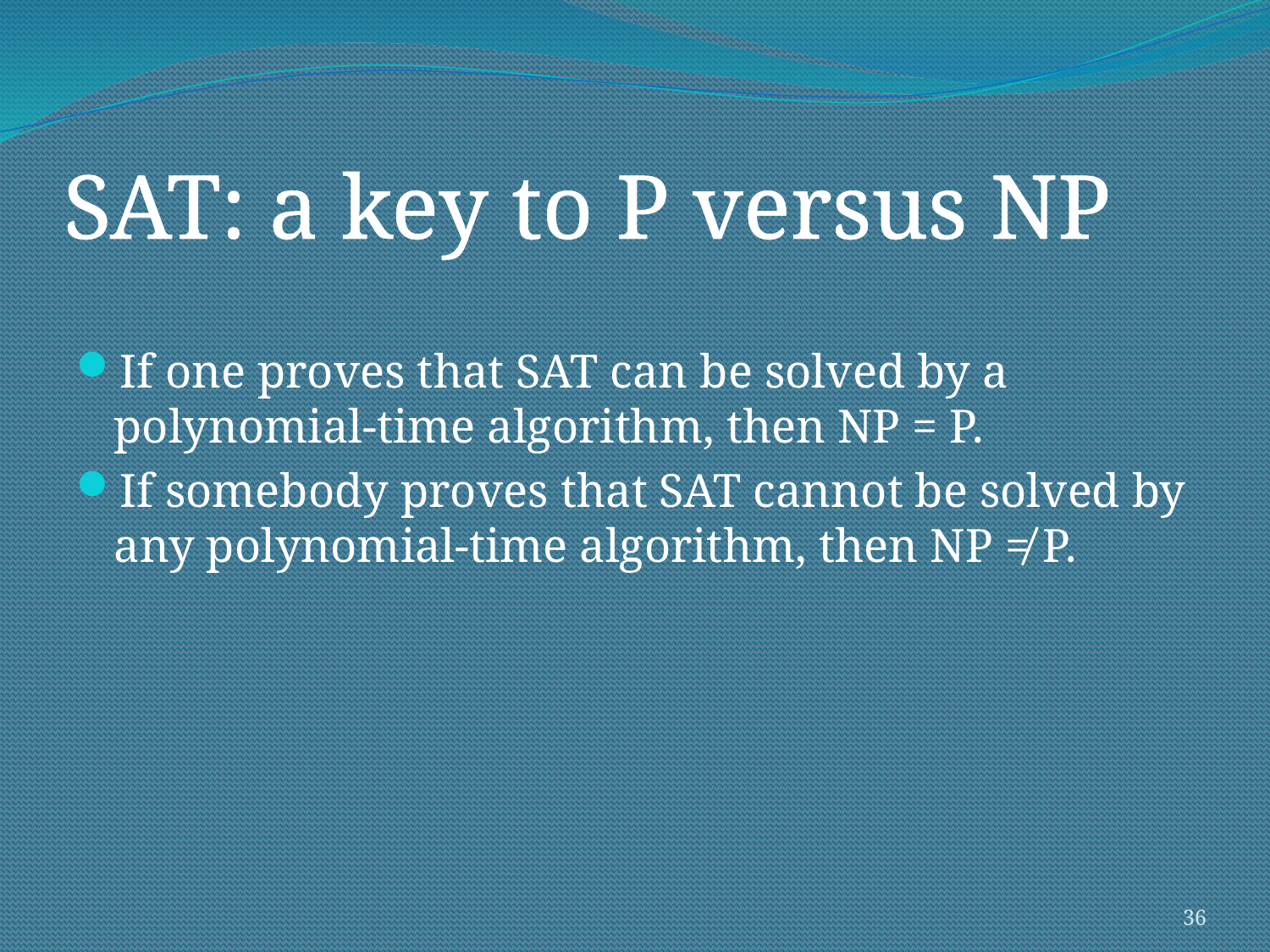

# SAT: a key to P versus NP
If one proves that SAT can be solved by a polynomial-time algorithm, then NP = P.
If somebody proves that SAT cannot be solved by any polynomial-time algorithm, then NP ≠ P.
36